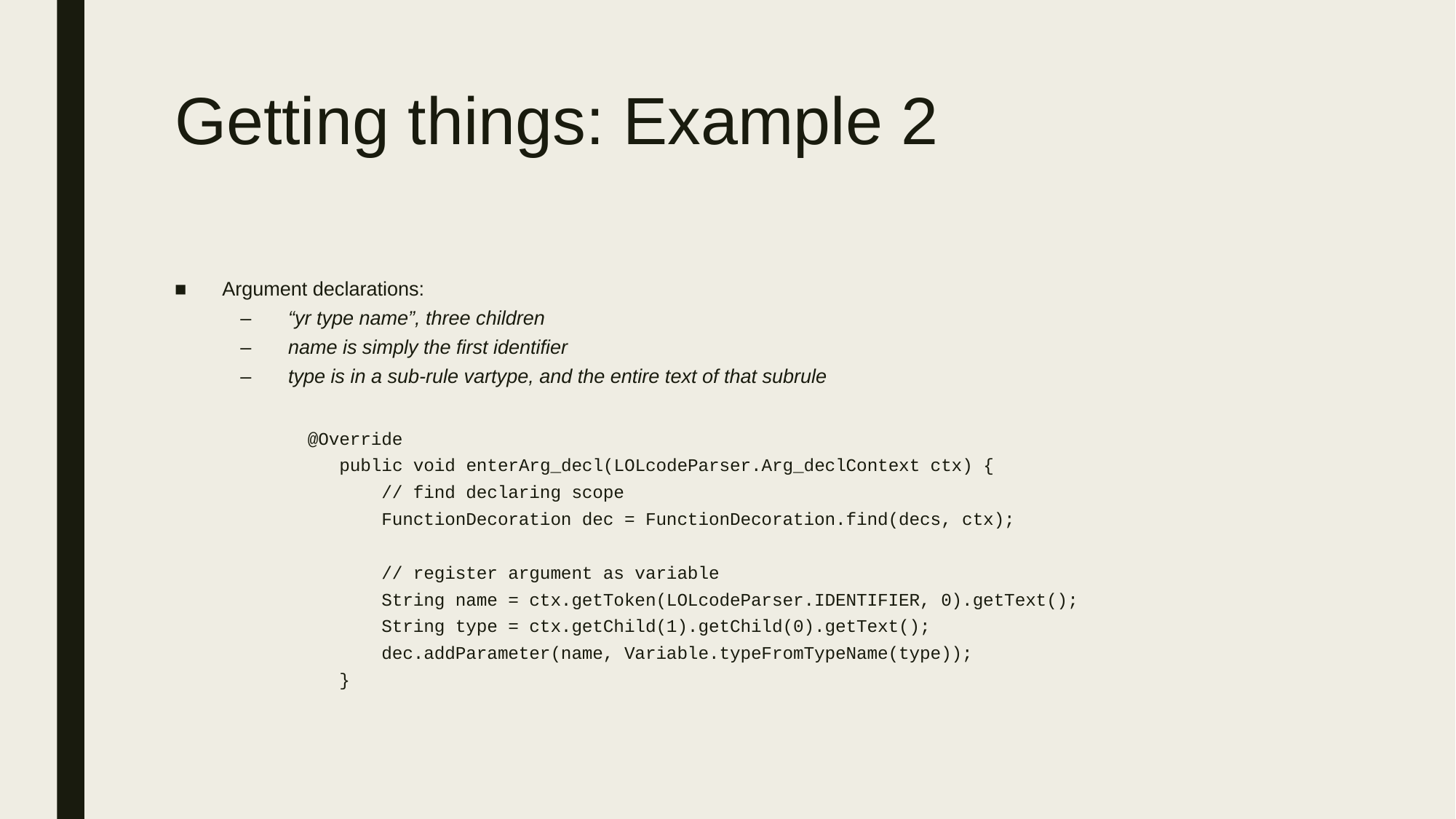

# Getting things: Example 2
Argument declarations:
“yr type name”, three children
name is simply the first identifier
type is in a sub-rule vartype, and the entire text of that subrule

 @Override
    public void enterArg_decl(LOLcodeParser.Arg_declContext ctx) {
        // find declaring scope
        FunctionDecoration dec = FunctionDecoration.find(decs, ctx);

        // register argument as variable
        String name = ctx.getToken(LOLcodeParser.IDENTIFIER, 0).getText();
        String type = ctx.getChild(1).getChild(0).getText();
        dec.addParameter(name, Variable.typeFromTypeName(type));
    }